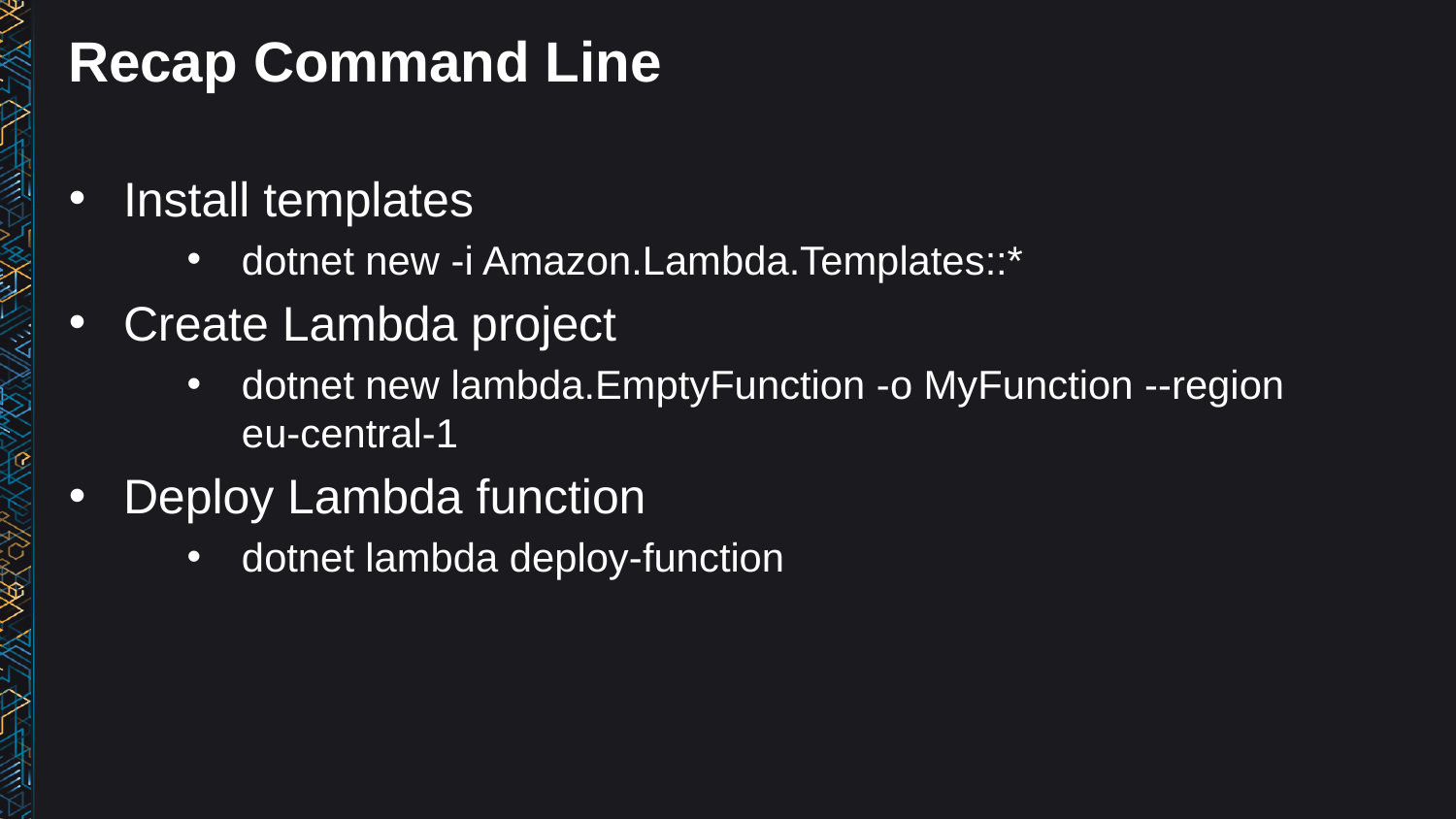

# Recap Command Line
Install templates
dotnet new -i Amazon.Lambda.Templates::*
Create Lambda project
dotnet new lambda.EmptyFunction -o MyFunction --region eu-central-1
Deploy Lambda function
dotnet lambda deploy-function